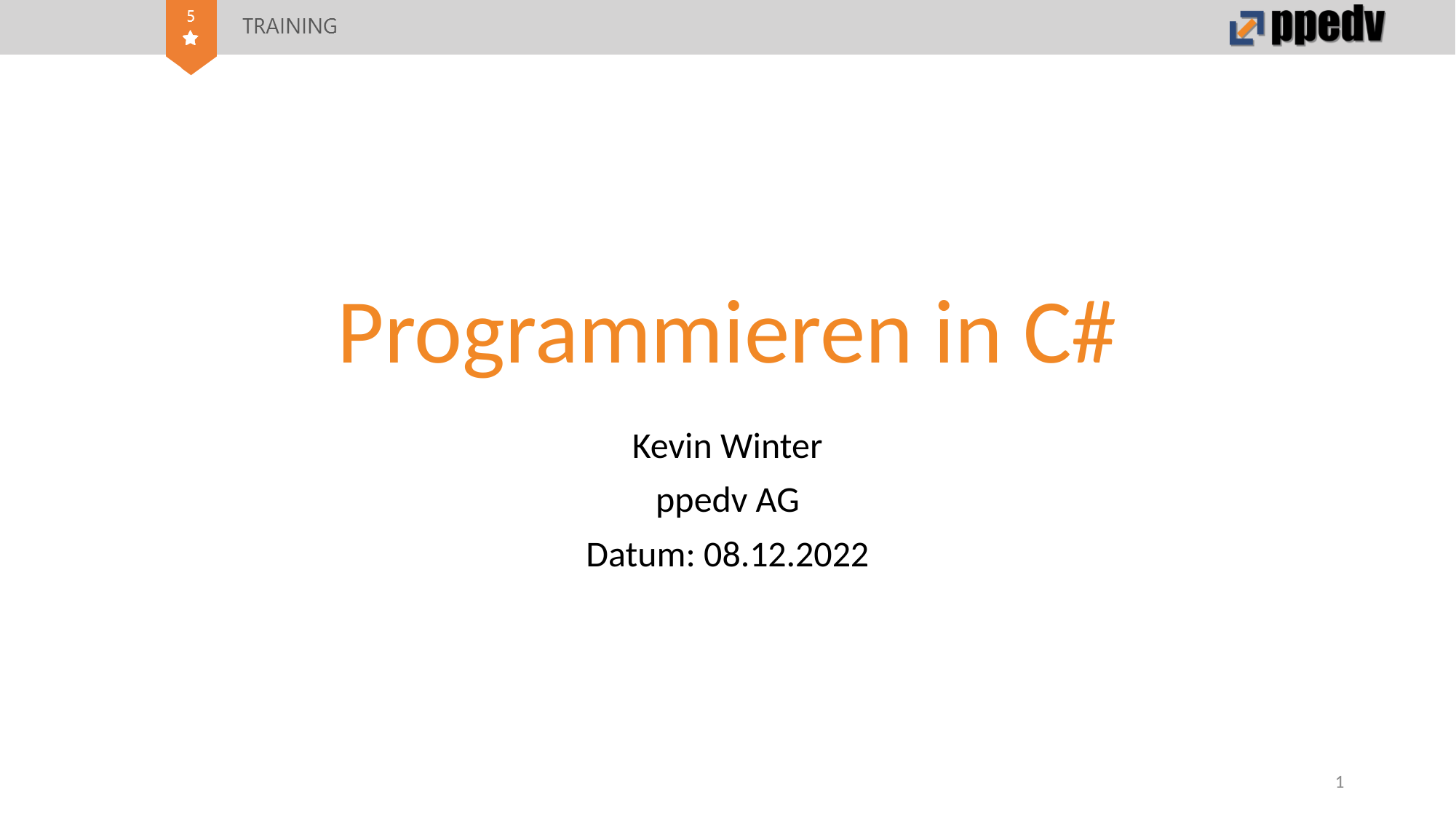

# Programmieren in C#
Kevin Winter
ppedv AG
Datum: 08.12.2022

1